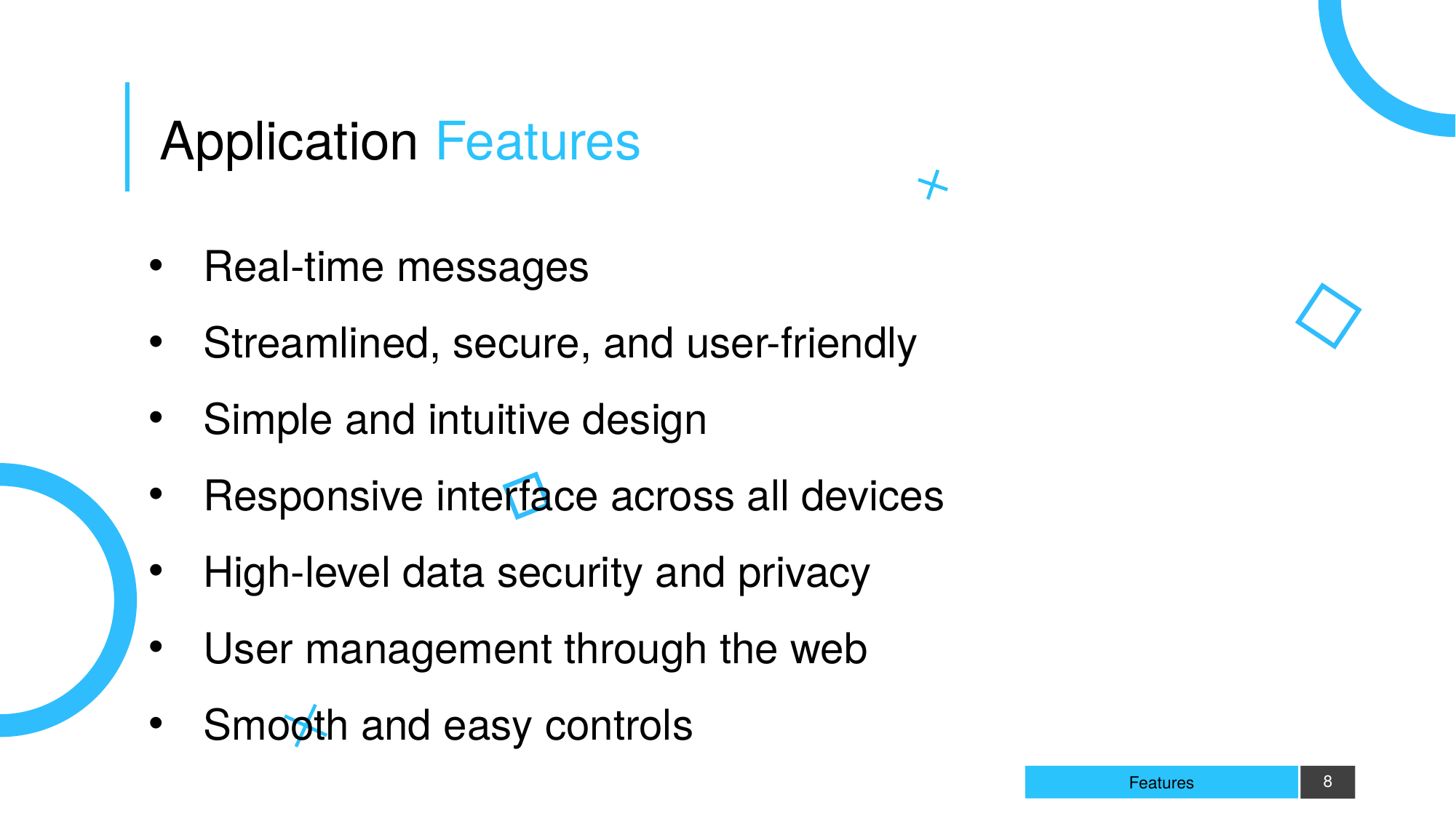

| Application Features |
| --- |
Real-time messages
Streamlined, secure, and user-friendly
Simple and intuitive design
Responsive interface across all devices
High-level data security and privacy
User management through the web
Smooth and easy controls
# Features